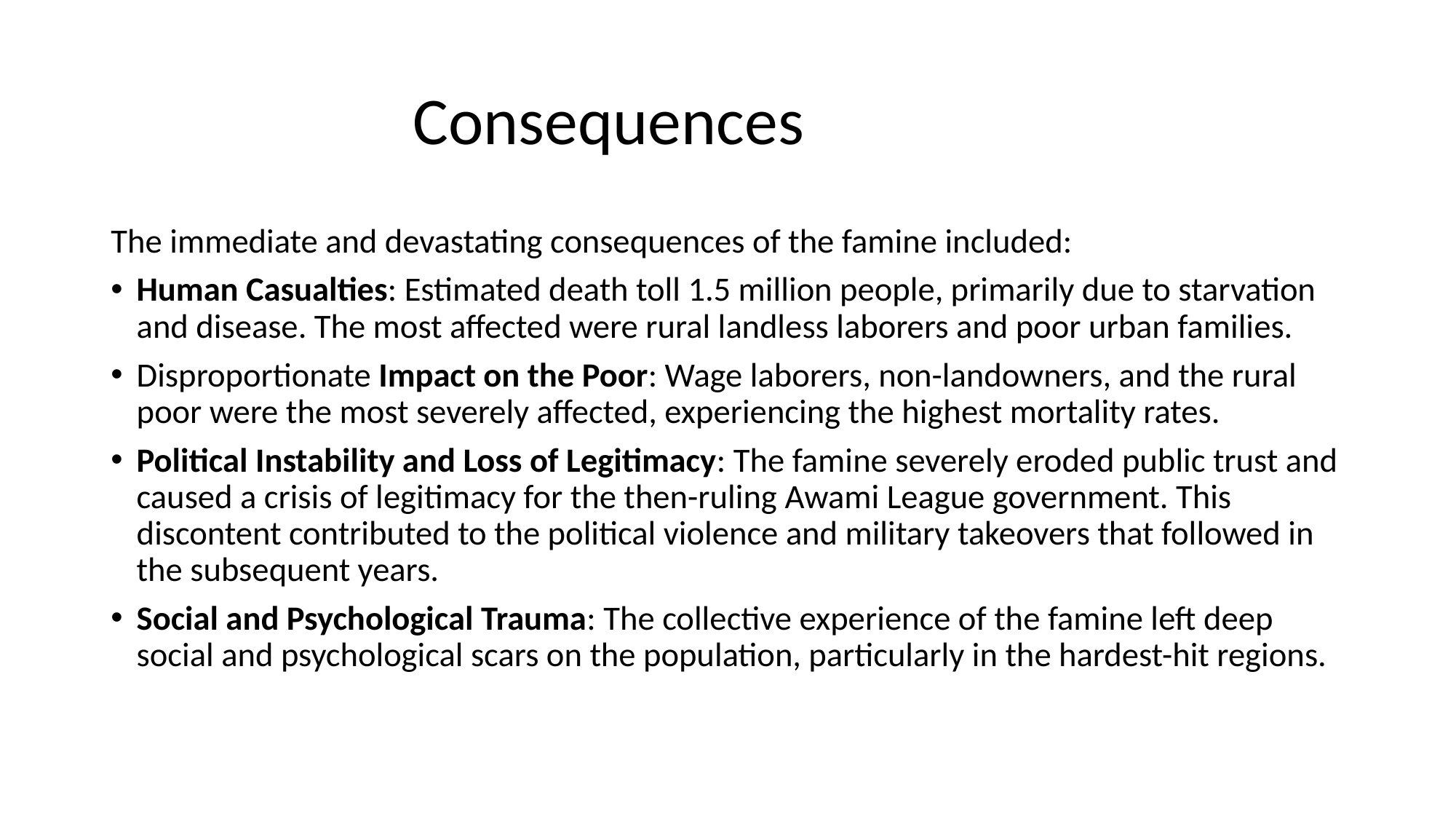

# Consequences
The immediate and devastating consequences of the famine included:
Human Casualties: Estimated death toll 1.5 million people, primarily due to starvation and disease. The most affected were rural landless laborers and poor urban families.
Disproportionate Impact on the Poor: Wage laborers, non-landowners, and the rural poor were the most severely affected, experiencing the highest mortality rates.
Political Instability and Loss of Legitimacy: The famine severely eroded public trust and caused a crisis of legitimacy for the then-ruling Awami League government. This discontent contributed to the political violence and military takeovers that followed in the subsequent years.
Social and Psychological Trauma: The collective experience of the famine left deep social and psychological scars on the population, particularly in the hardest-hit regions.